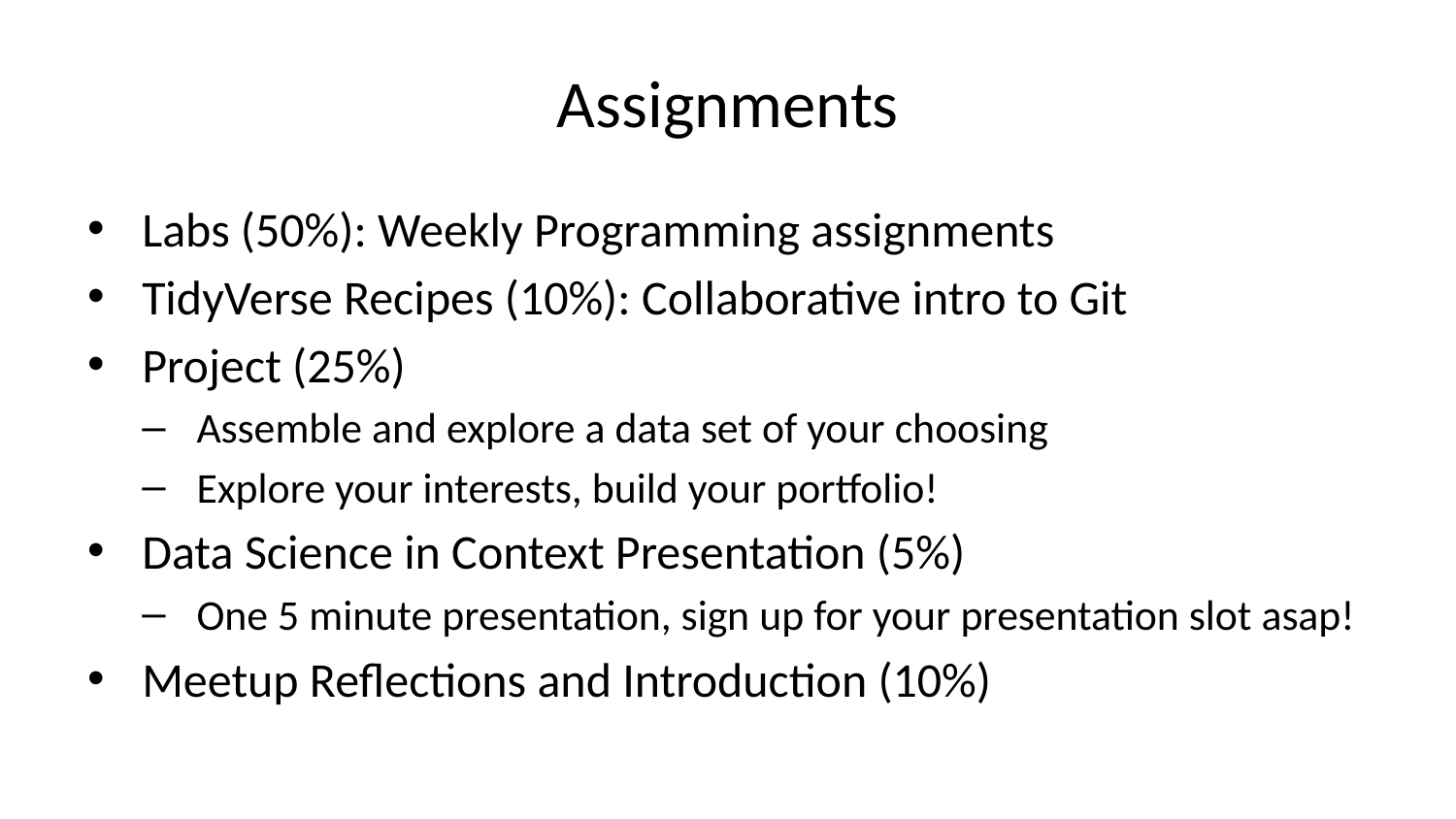

# Assignments
Labs (50%): Weekly Programming assignments
TidyVerse Recipes (10%): Collaborative intro to Git
Project (25%)
Assemble and explore a data set of your choosing
Explore your interests, build your portfolio!
Data Science in Context Presentation (5%)
One 5 minute presentation, sign up for your presentation slot asap!
Meetup Reflections and Introduction (10%)